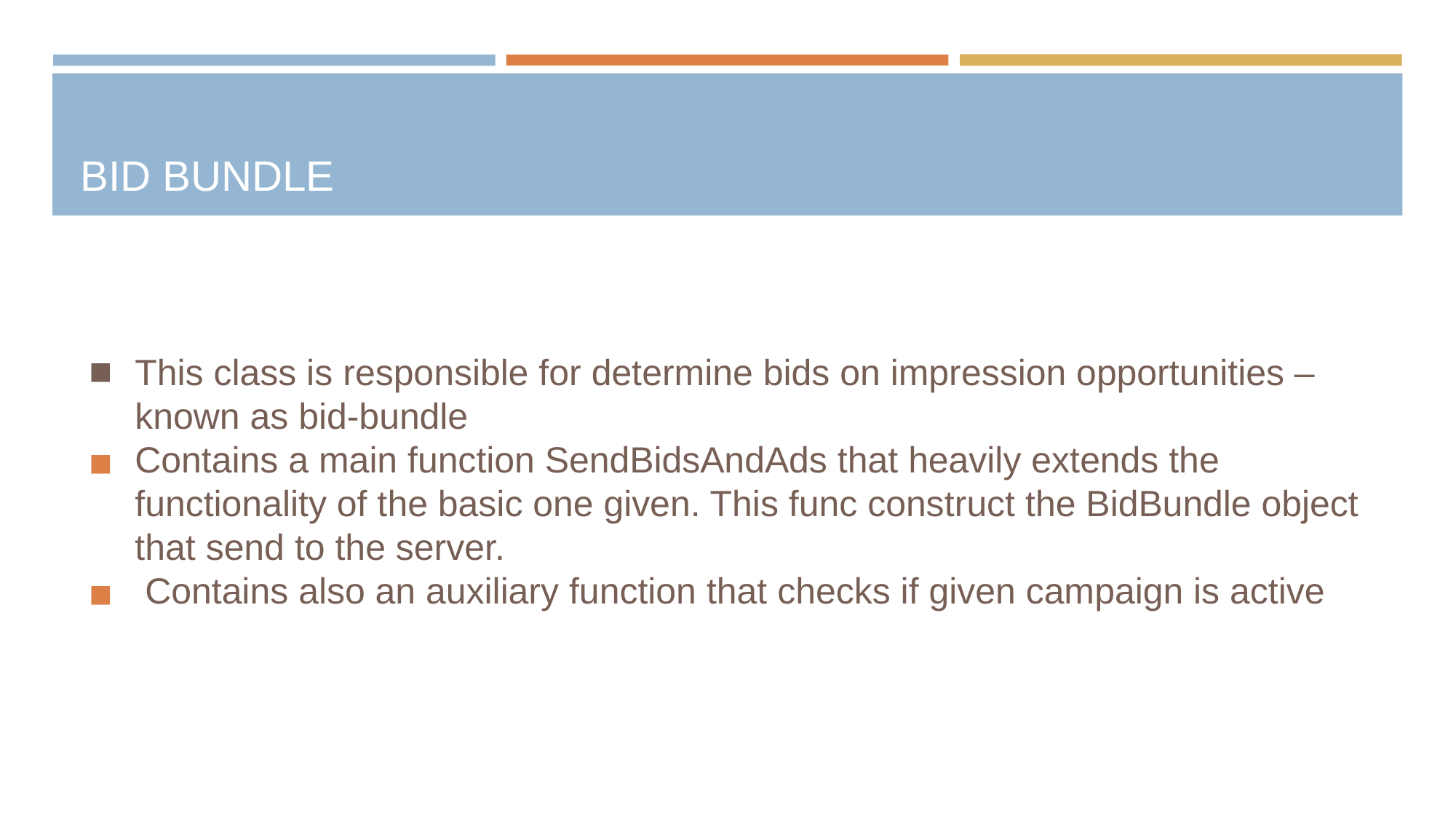

# BID BUNDLE
This class is responsible for determine bids on impression opportunities – known as bid-bundle
Contains a main function SendBidsAndAds that heavily extends the functionality of the basic one given. This func construct the BidBundle object that send to the server.
 Contains also an auxiliary function that checks if given campaign is active